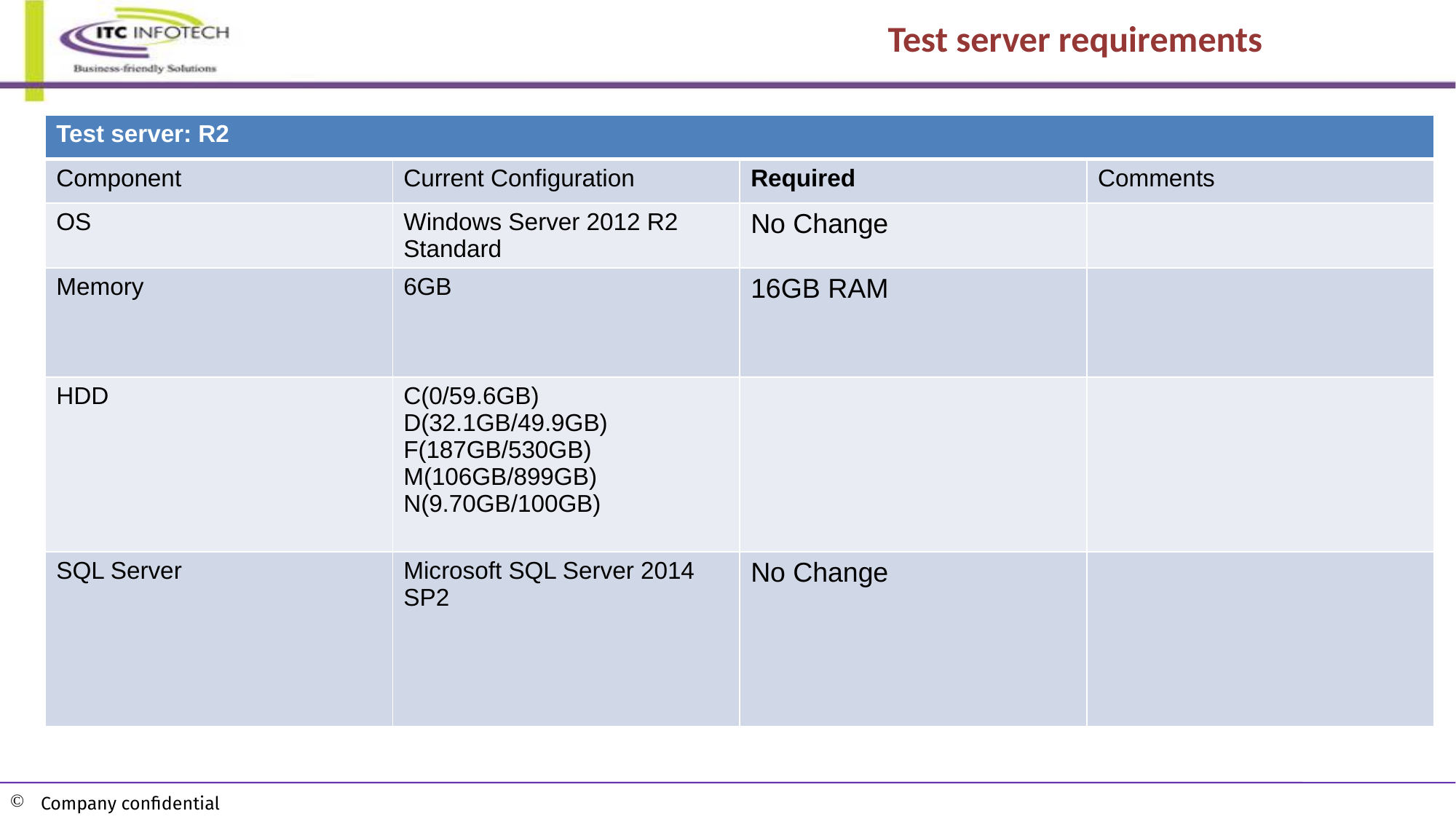

Test server requirements
| Test server: R2 |  |  |  |
| --- | --- | --- | --- |
| Component | Current Configuration | Required | Comments |
| OS | Windows Server 2012 R2 Standard | No Change |  |
| Memory | 6GB | 16GB RAM |  |
| HDD | C(0/59.6GB) D(32.1GB/49.9GB) F(187GB/530GB) M(106GB/899GB) N(9.70GB/100GB) |  |  |
| SQL Server | Microsoft SQL Server 2014 SP2 | No Change |  |